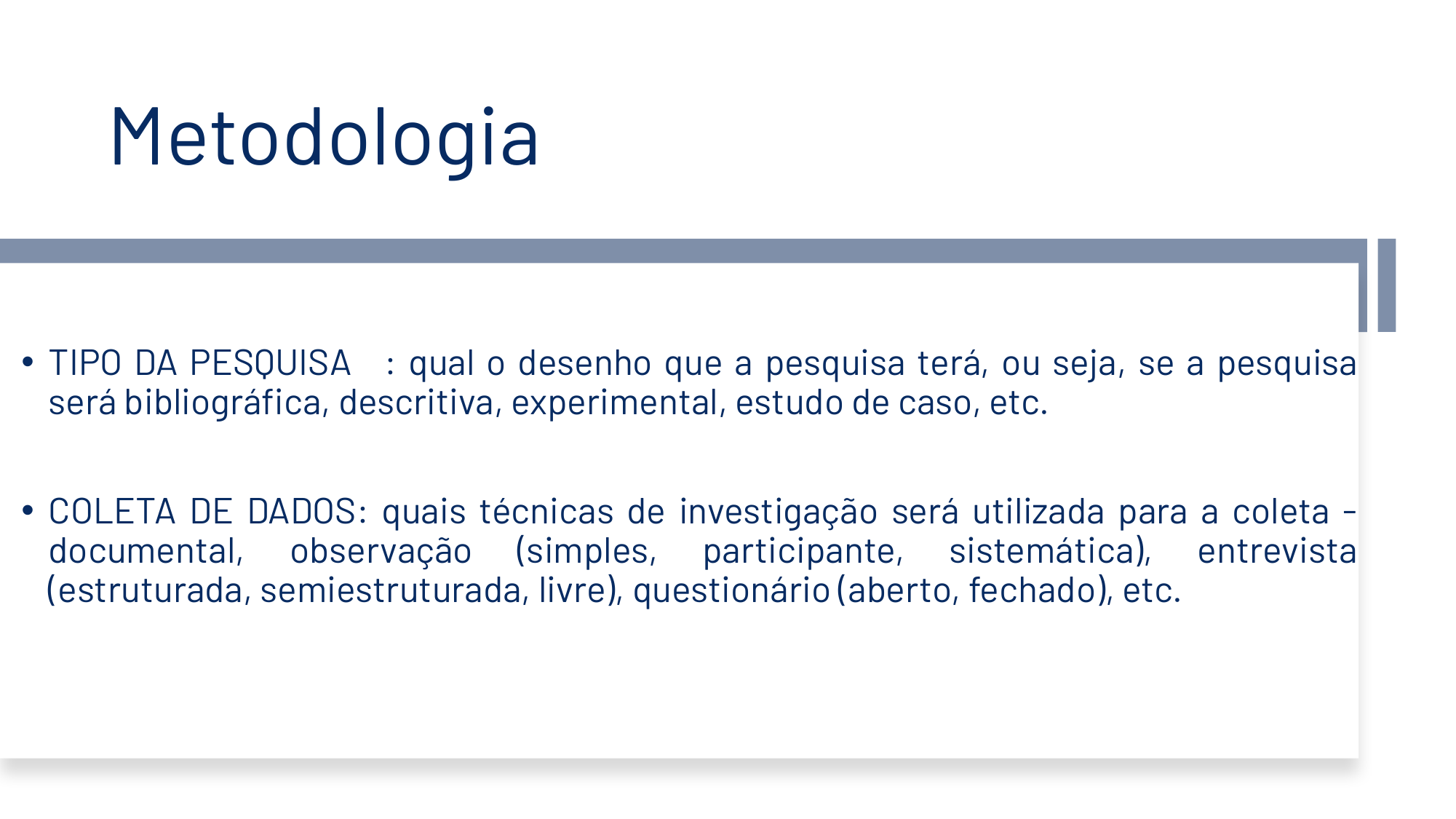

# Metodologia

TIPO DA PESQUISA	: qual o desenho que a pesquisa terá, ou seja, se a pesquisa será bibliográfica, descritiva, experimental, estudo de caso, etc.

COLETA DE DADOS: quais técnicas de investigação será utilizada para a coleta - documental, observação (simples, participante, sistemática), entrevista (estruturada, semiestruturada, livre), questionário (aberto, fechado), etc.